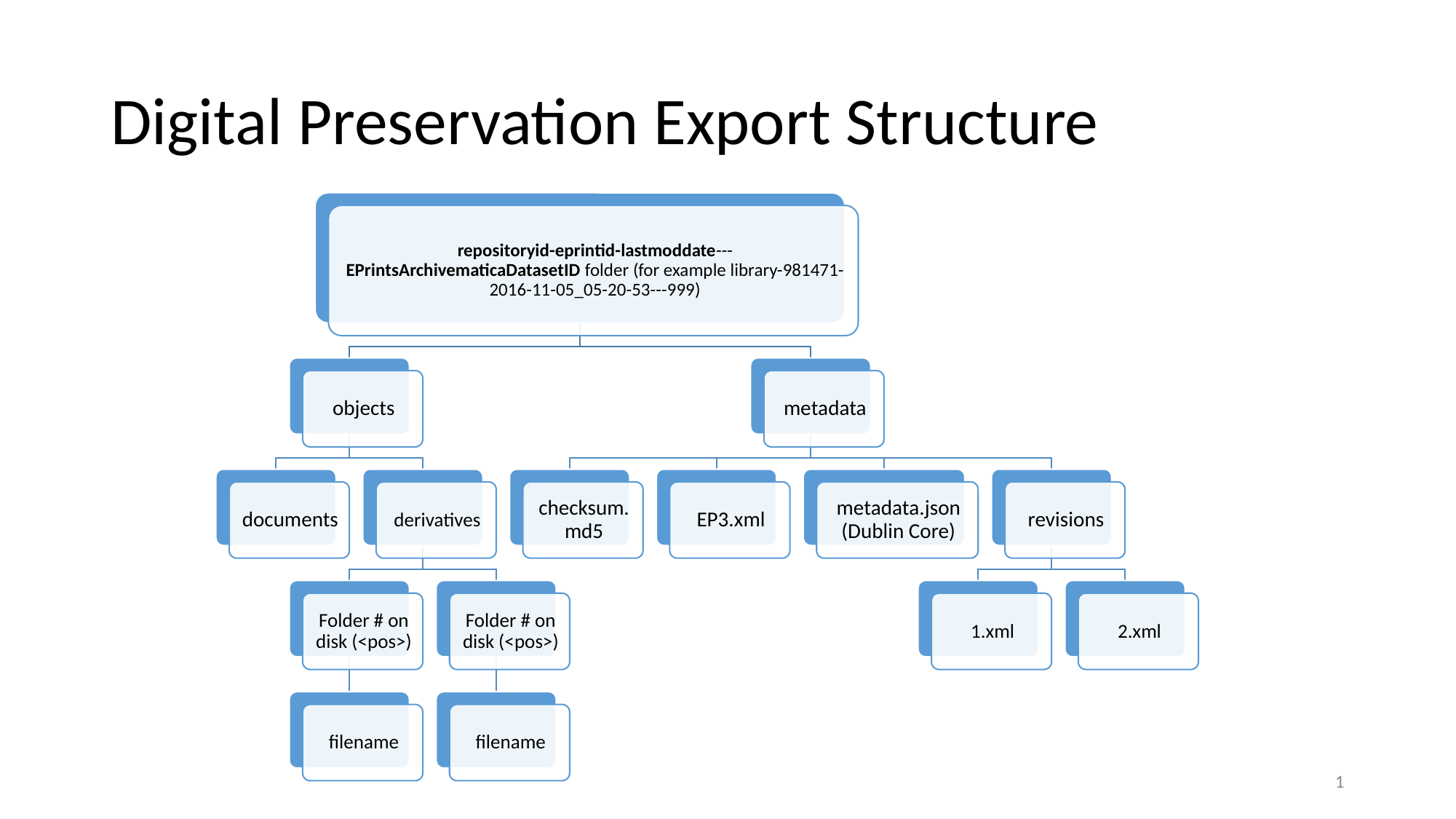

# Digital Preservation Export Structure
repositoryid-eprintid-lastmoddate---EPrintsArchivematicaDatasetID folder (for example library-981471-2016-11-05_05-20-53---999)
objects
documents
derivatives
Folder # on disk (<pos>)
filename
Folder # on disk (<pos>)
filename
metadata
checksum.md5
EP3.xml
metadata.json
(Dublin Core)
revisions
1.xml
2.xml
1